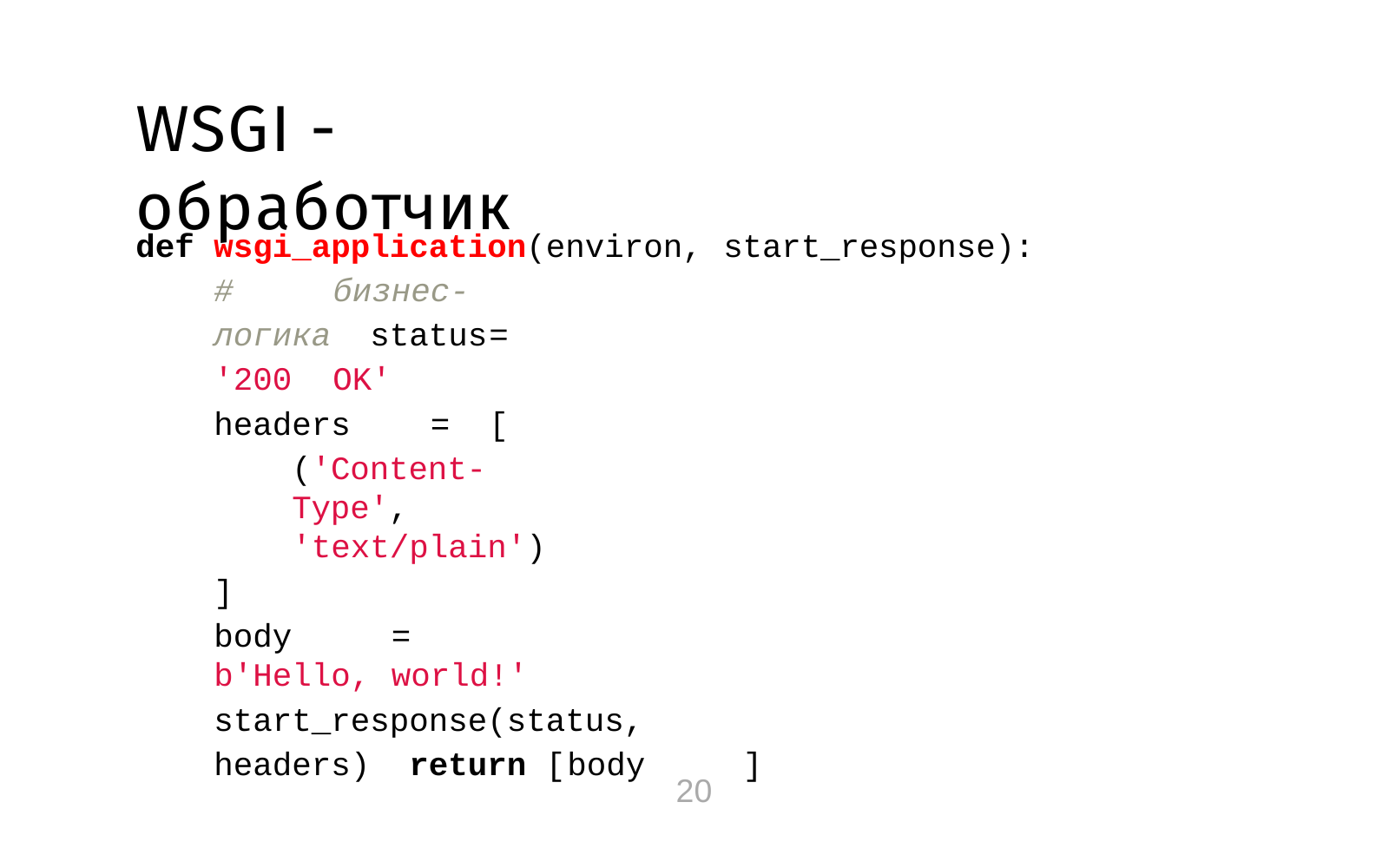

# WSGI - обработчик
def wsgi_application(environ,	start_response):
#	бизнес-логика  status	= '200	OK'  headers	=	[
('Content-Type', 'text/plain')
]
body	= b'Hello,	world!'
start_response(status,	headers)  return [	body	]
20